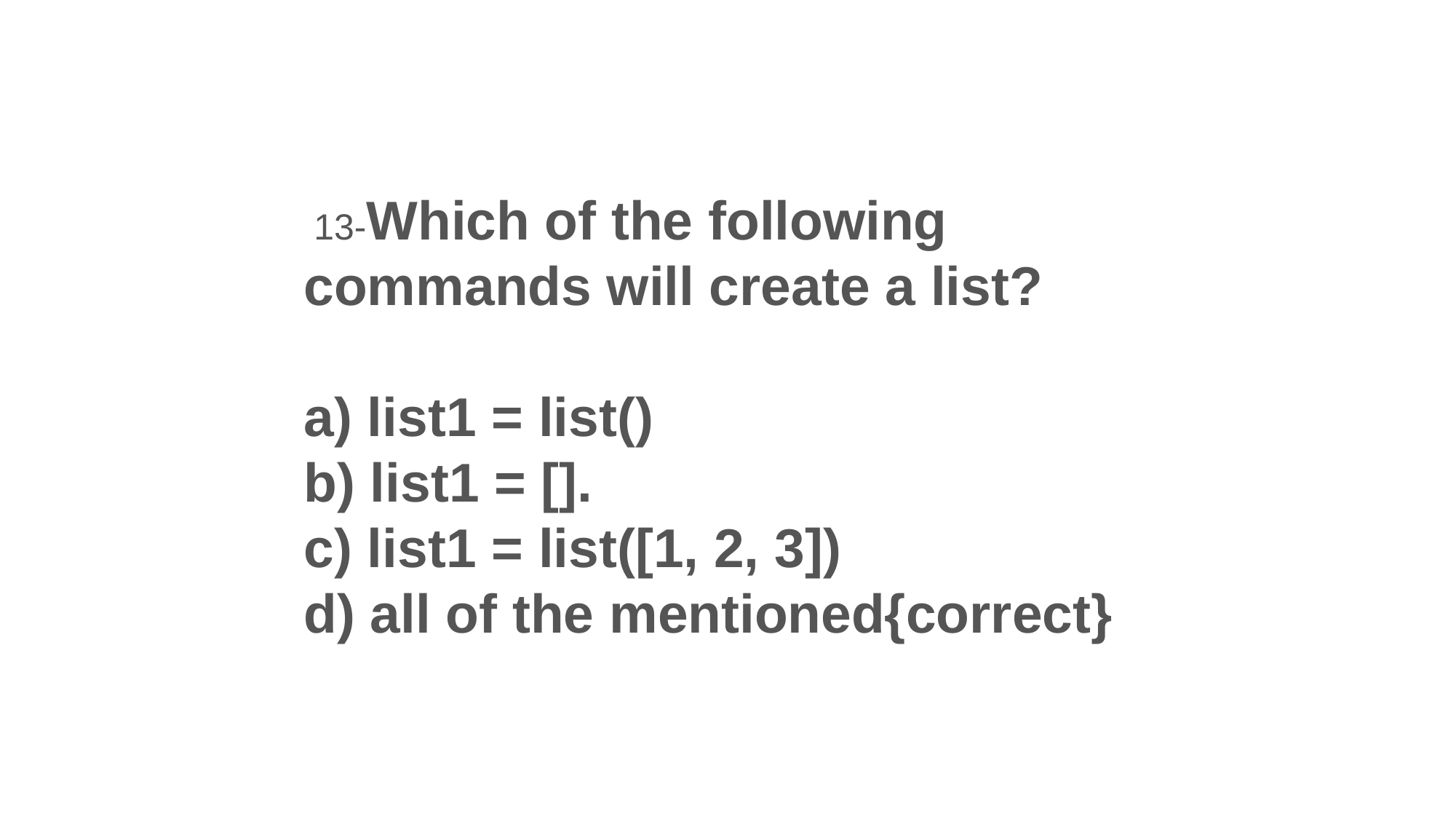

13-Which of the following commands will create a list?
a) list1 = list()
b) list1 = [].
c) list1 = list([1, 2, 3])
d) all of the mentioned{correct}